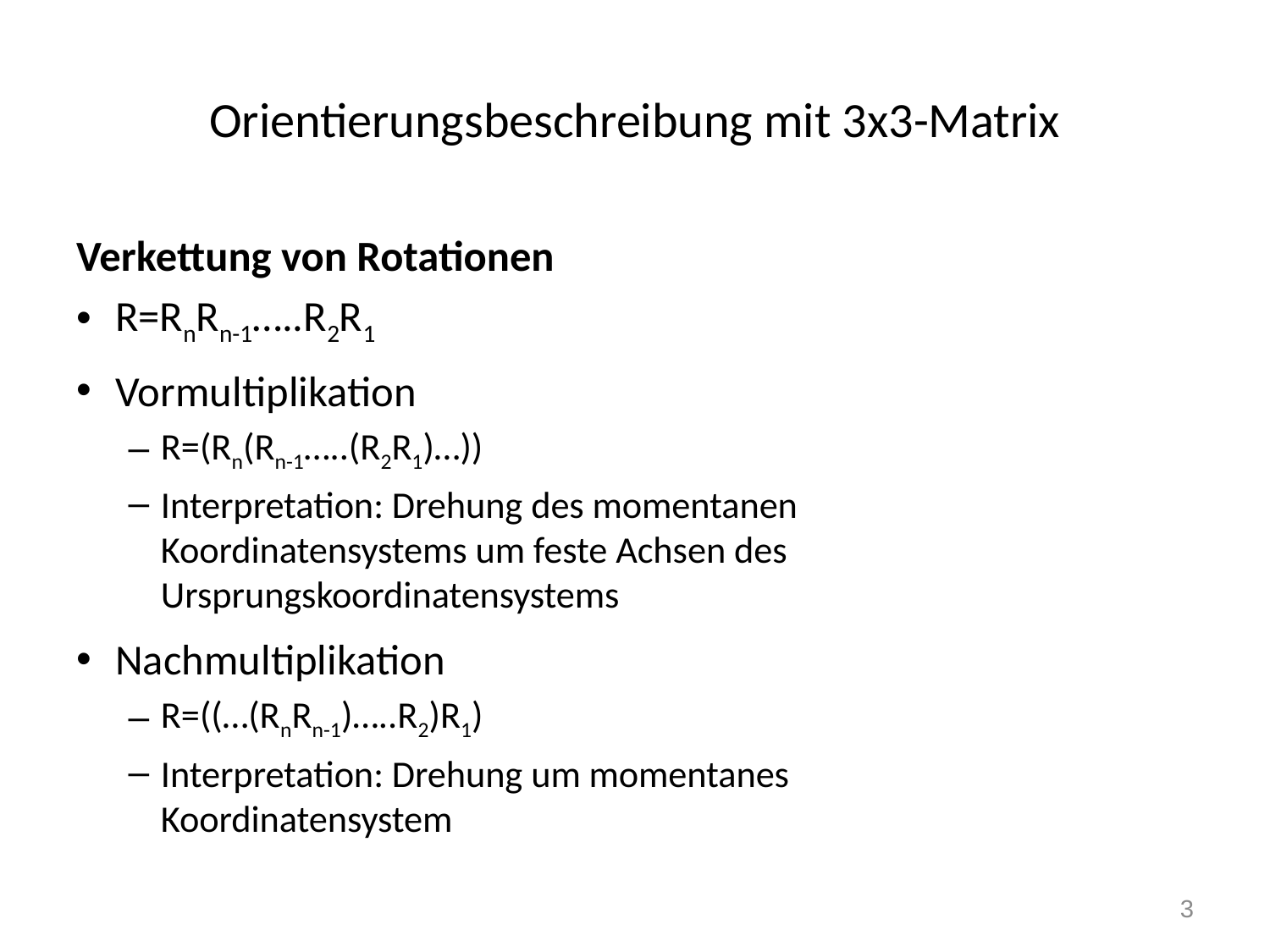

# Orientierungsbeschreibung mit 3x3-Matrix
Verkettung von Rotationen
R=RnRn-1…..R2R1
Vormultiplikation
R=(Rn(Rn-1…..(R2R1)…))
Interpretation: Drehung des momentanen
Koordinatensystems um feste Achsen des
Ursprungskoordinatensystems
Nachmultiplikation
R=((…(RnRn-1)…..R2)R1)
Interpretation: Drehung um momentanes
Koordinatensystem

3